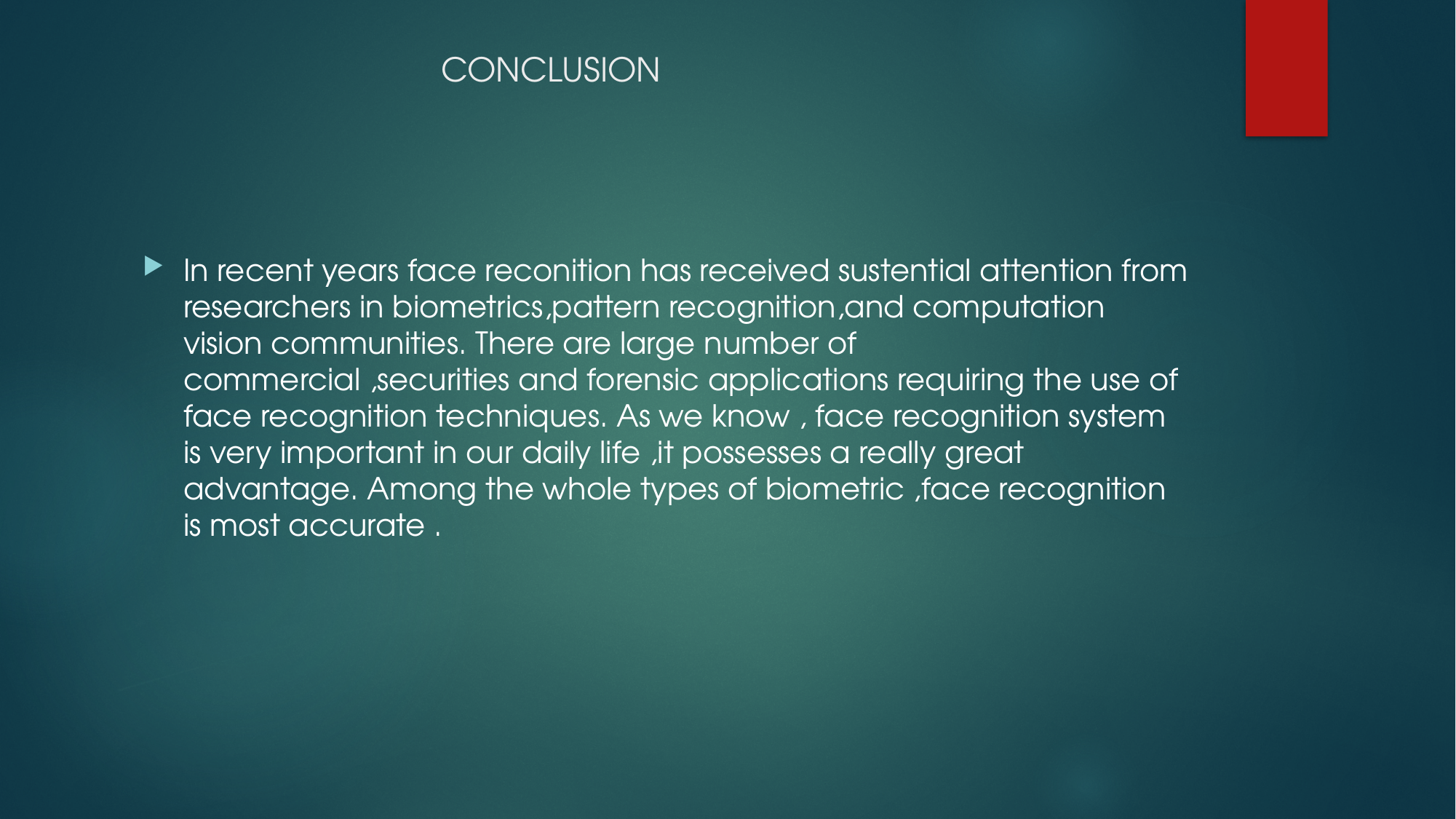

# CONCLUSION
In recent years face reconition has received sustential attention from researchers in biometrics,pattern recognition,and computation vision communities. There are large number of commercial ,securities and forensic applications requiring the use of face recognition techniques. As we know , face recognition system is very important in our daily life ,it possesses a really great advantage. Among the whole types of biometric ,face recognition is most accurate .